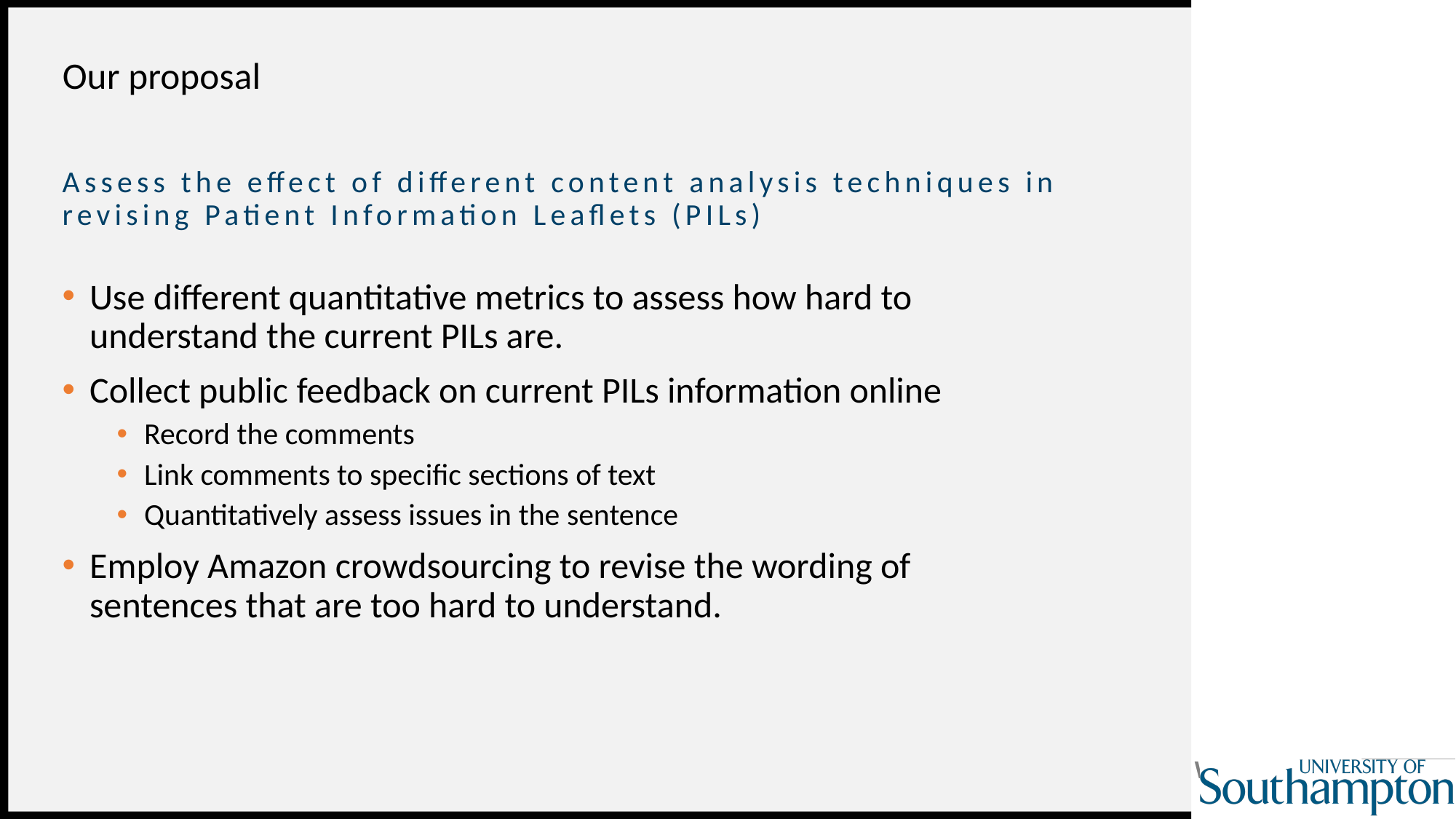

# Our proposal
Assess the effect of different content analysis techniques in revising Patient Information Leaflets (PILs)
Use different quantitative metrics to assess how hard to understand the current PILs are.
Collect public feedback on current PILs information online
Record the comments
Link comments to specific sections of text
Quantitatively assess issues in the sentence
Employ Amazon crowdsourcing to revise the wording of sentences that are too hard to understand.